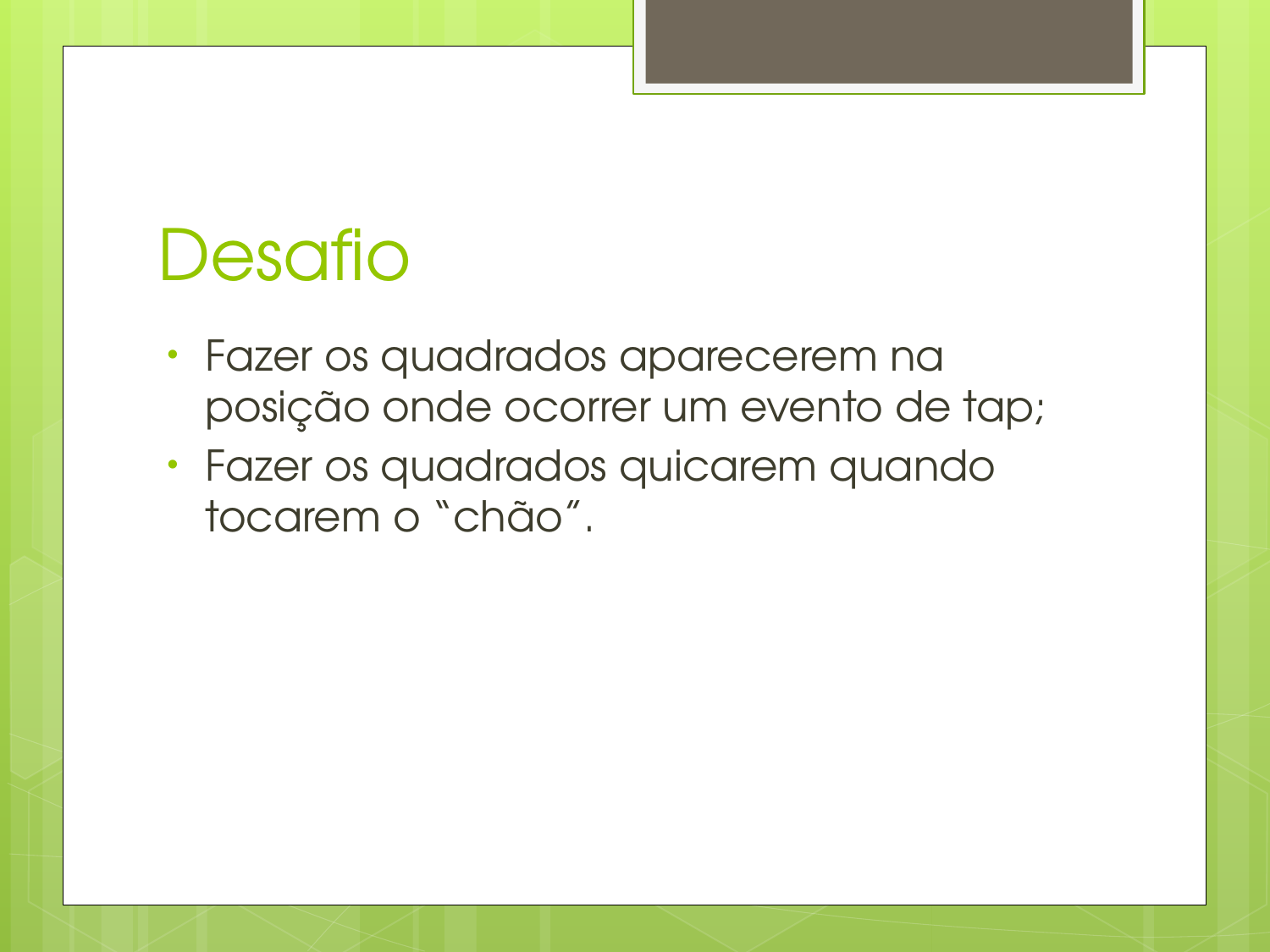

# Desafio
Fazer os quadrados aparecerem na posição onde ocorrer um evento de tap;
Fazer os quadrados quicarem quando tocarem o “chão”.